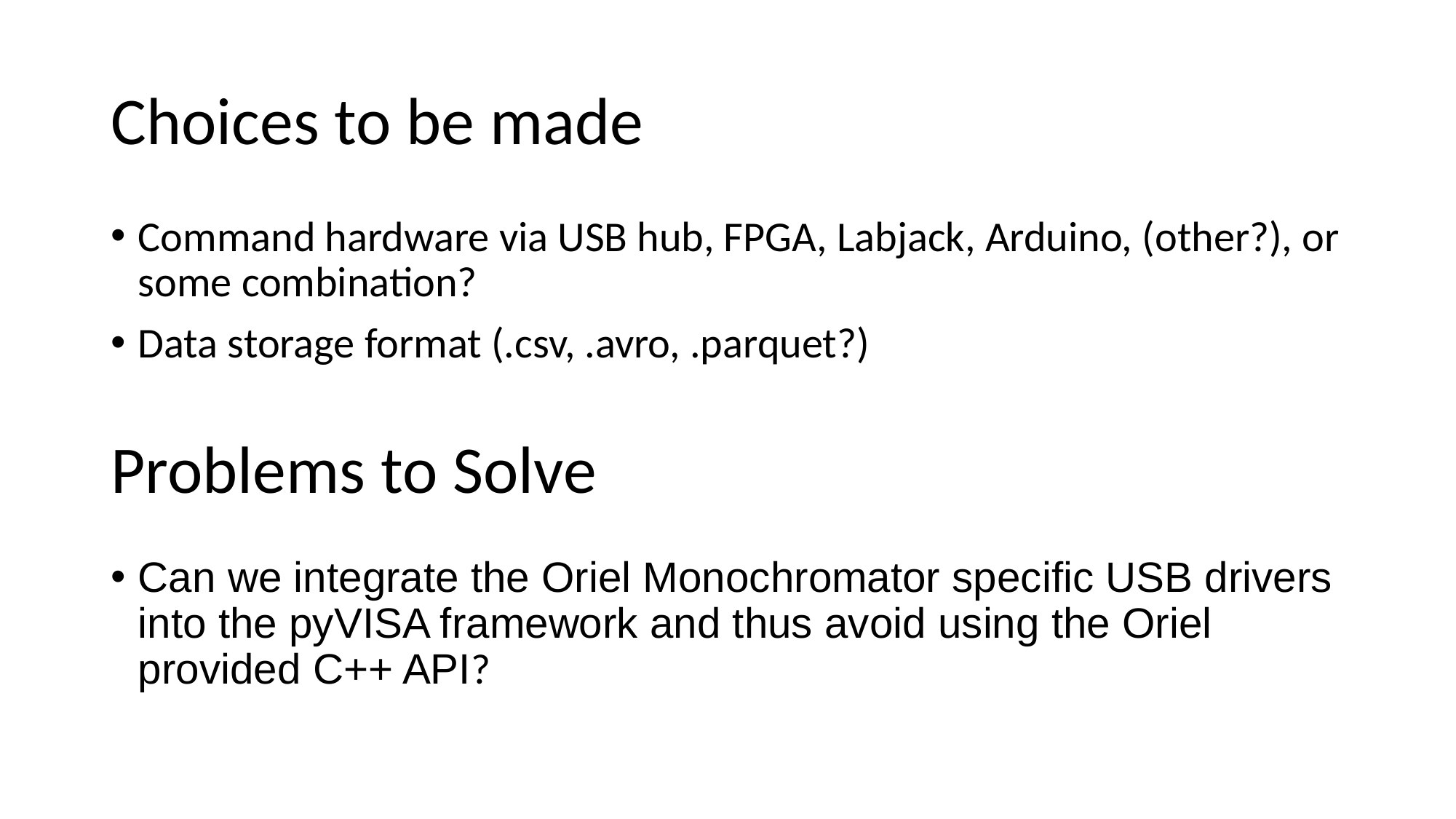

# Choices to be made

Command hardware via USB hub, FPGA, Labjack, Arduino, (other?), or some combination?
Data storage format (.csv, .avro, .parquet?)

Problems to Solve
Can we integrate the Oriel Monochromator specific USB drivers into the pyVISA framework and thus avoid using the Oriel provided C++ API?